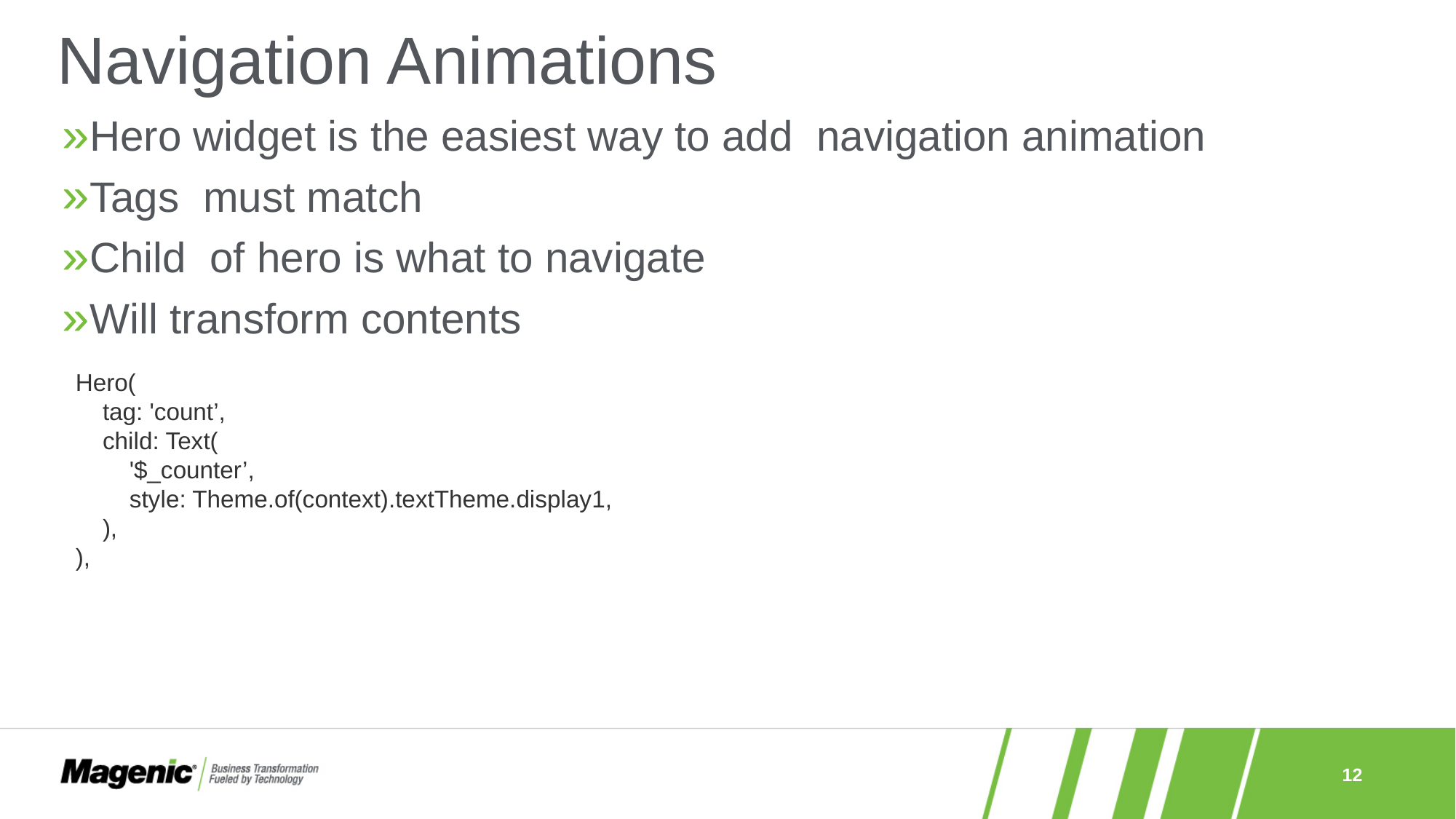

# Navigation Animations
Hero widget is the easiest way to add  navigation animation
Tags  must match
Child  of hero is what to navigate
Will transform contents

Hero(
    tag: 'count’,
    child: Text(
        '$_counter’,
        style: Theme.of(context).textTheme.display1,
    ),
),